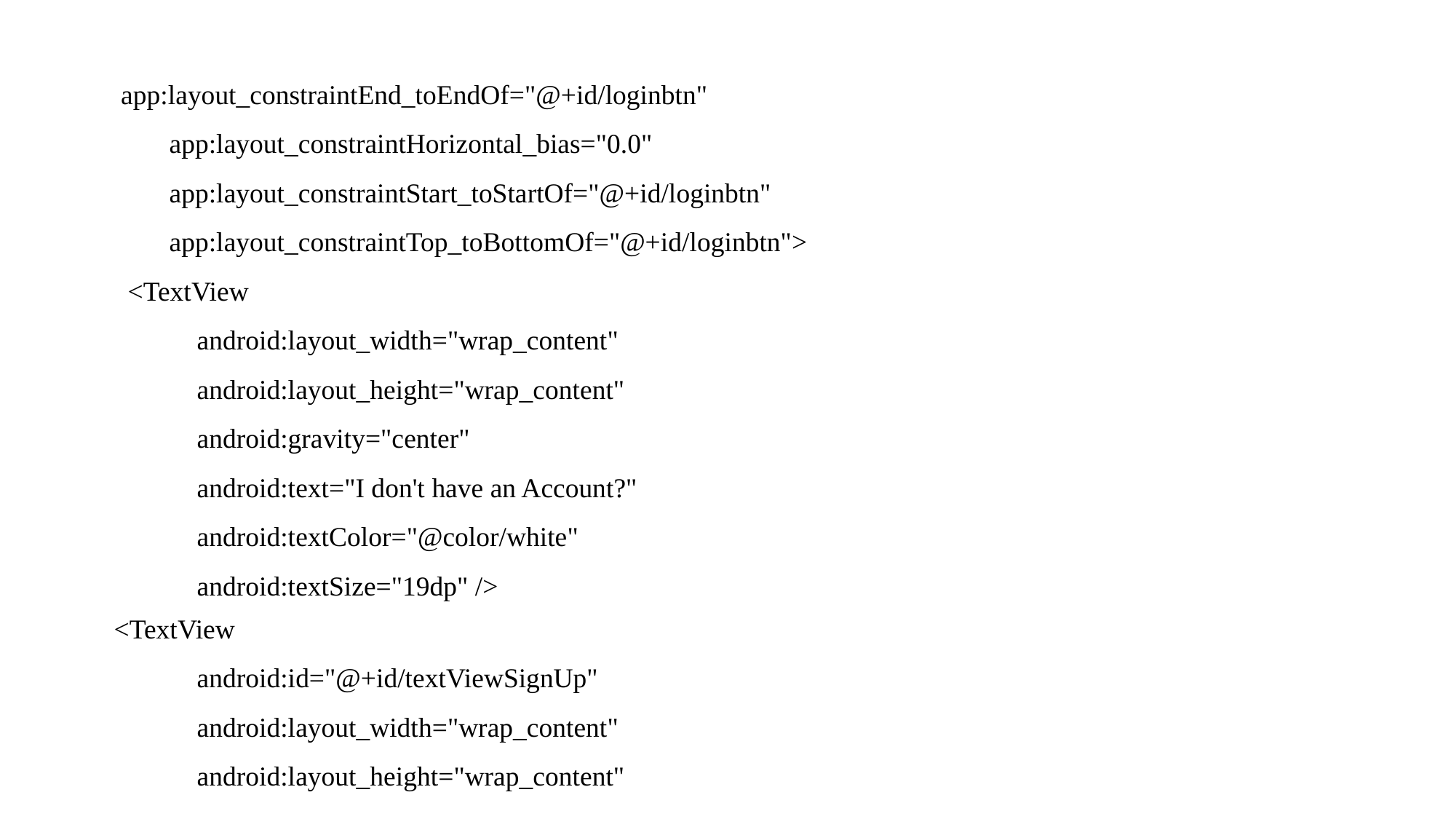

app:layout_constraintEnd_toEndOf="@+id/loginbtn"
        app:layout_constraintHorizontal_bias="0.0"
        app:layout_constraintStart_toStartOf="@+id/loginbtn"
        app:layout_constraintTop_toBottomOf="@+id/loginbtn">
  <TextView
            android:layout_width="wrap_content"
            android:layout_height="wrap_content"
            android:gravity="center"
            android:text="I don't have an Account?"
            android:textColor="@color/white"
            android:textSize="19dp" />
<TextView
            android:id="@+id/textViewSignUp"
            android:layout_width="wrap_content"
            android:layout_height="wrap_content"